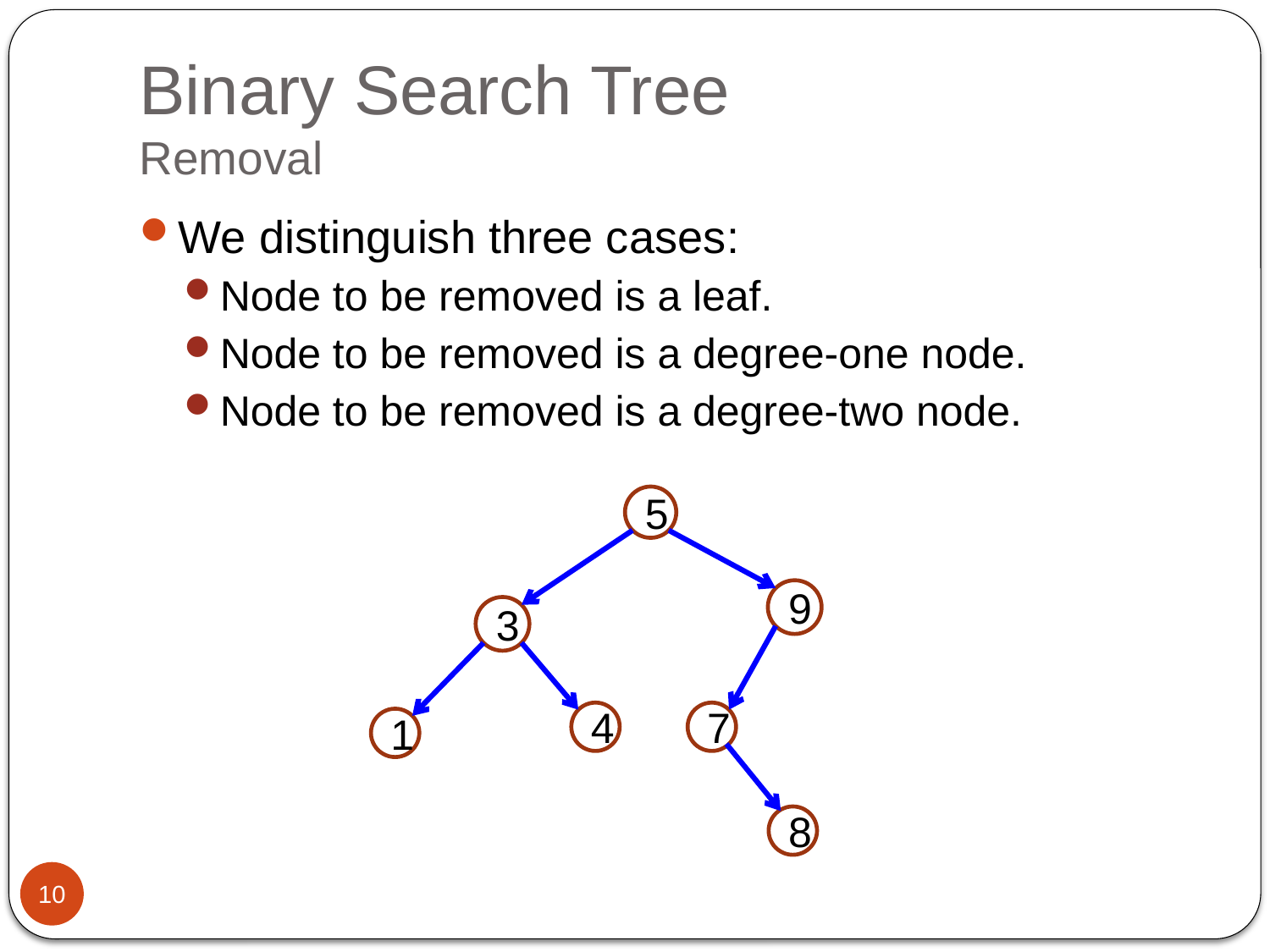

# Binary Search Tree Removal
We distinguish three cases:
Node to be removed is a leaf.
Node to be removed is a degree-one node.
Node to be removed is a degree-two node.
5
9
3
4
7
1
8
10